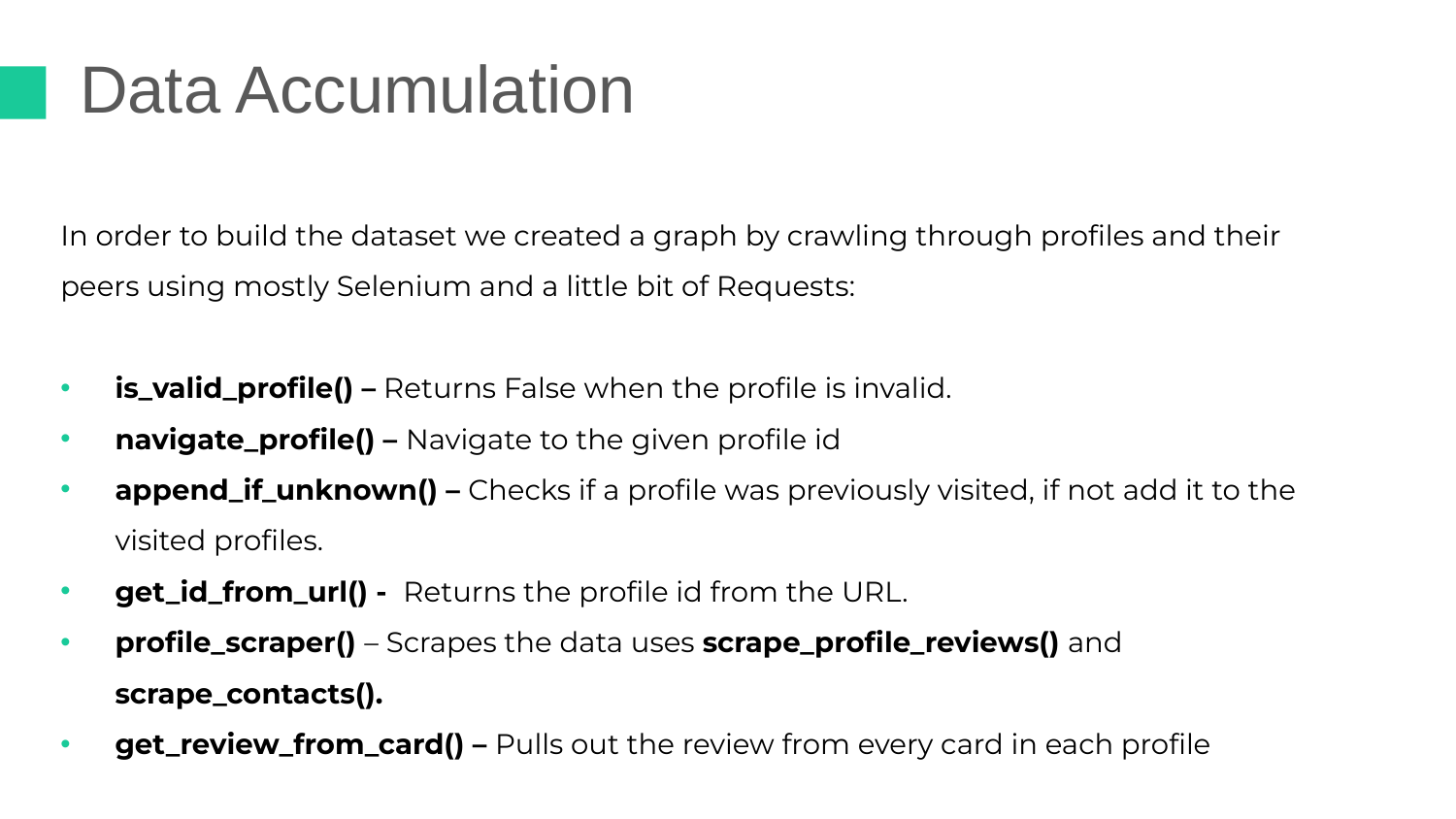

Data Accumulation

In order to build the dataset we created a graph by crawling through profiles and their peers using mostly Selenium and a little bit of Requests:

is_valid_profile() – Returns False when the profile is invalid.
navigate_profile() – Navigate to the given profile id
append_if_unknown() – Checks if a profile was previously visited, if not add it to the visited profiles.
get_id_from_url() -  Returns the profile id from the URL.
profile_scraper() – Scrapes the data uses scrape_profile_reviews() and scrape_contacts().
get_review_from_card() – Pulls out the review from every card in each profile